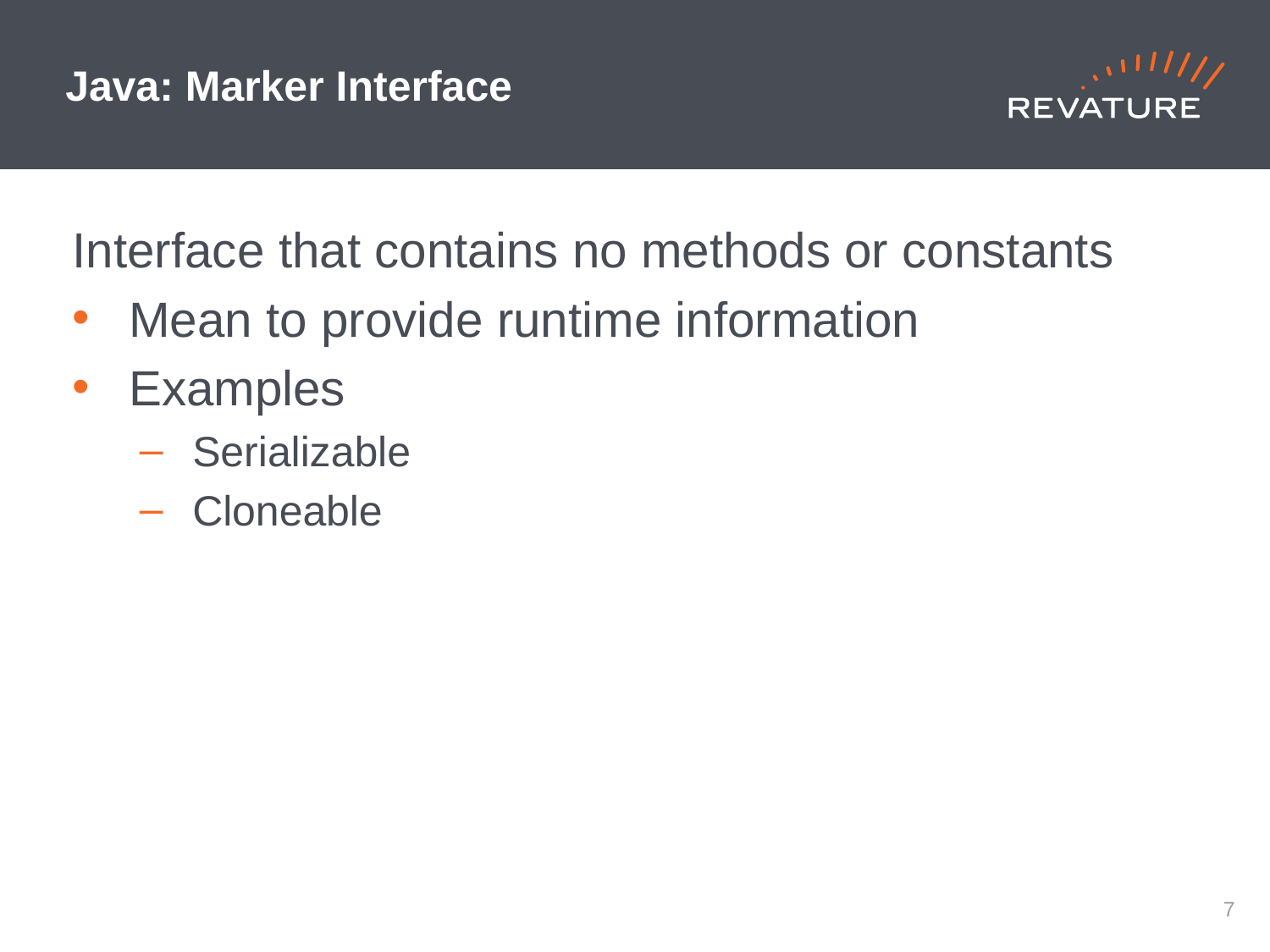

# Java: Marker Interface
Interface that contains no methods or constants
Mean to provide runtime information
Examples
Serializable
Cloneable
7